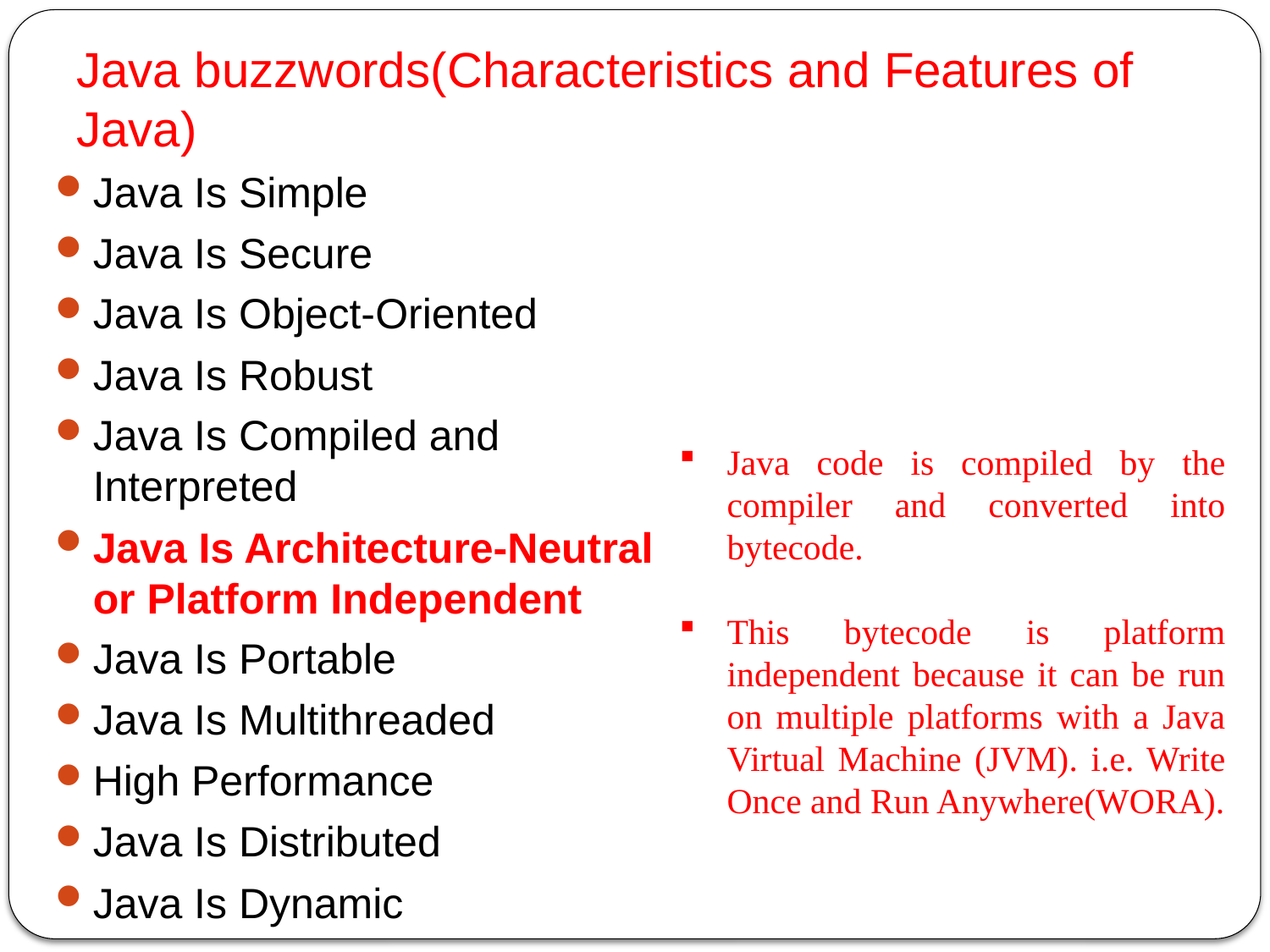

# Java buzzwords(Characteristics and Features of Java)
Java Is Simple
Java Is Secure
Java Is Object-Oriented
Java Is Robust
Java Is Compiled and Interpreted
Java Is Architecture-Neutral or Platform Independent
Java Is Portable
Java Is Multithreaded
High Performance
Java Is Distributed
Java Is Dynamic
Java code is compiled by the compiler and converted into bytecode.

This bytecode is platform independent because it can be run on multiple platforms with a Java Virtual Machine (JVM). i.e. Write Once and Run Anywhere(WORA).